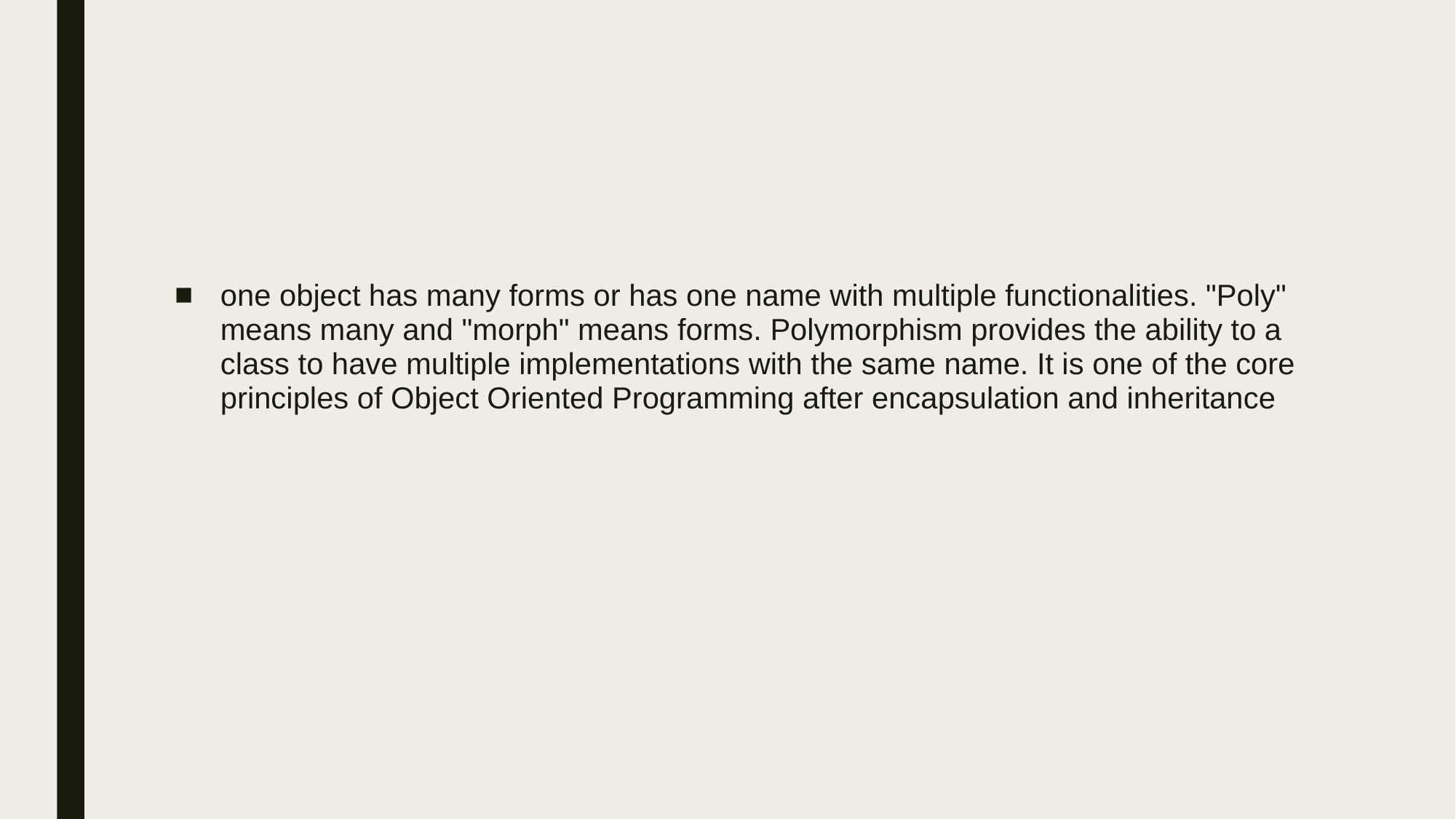

one object has many forms or has one name with multiple functionalities. "Poly" means many and "morph" means forms. Polymorphism provides the ability to a class to have multiple implementations with the same name. It is one of the core principles of Object Oriented Programming after encapsulation and inheritance